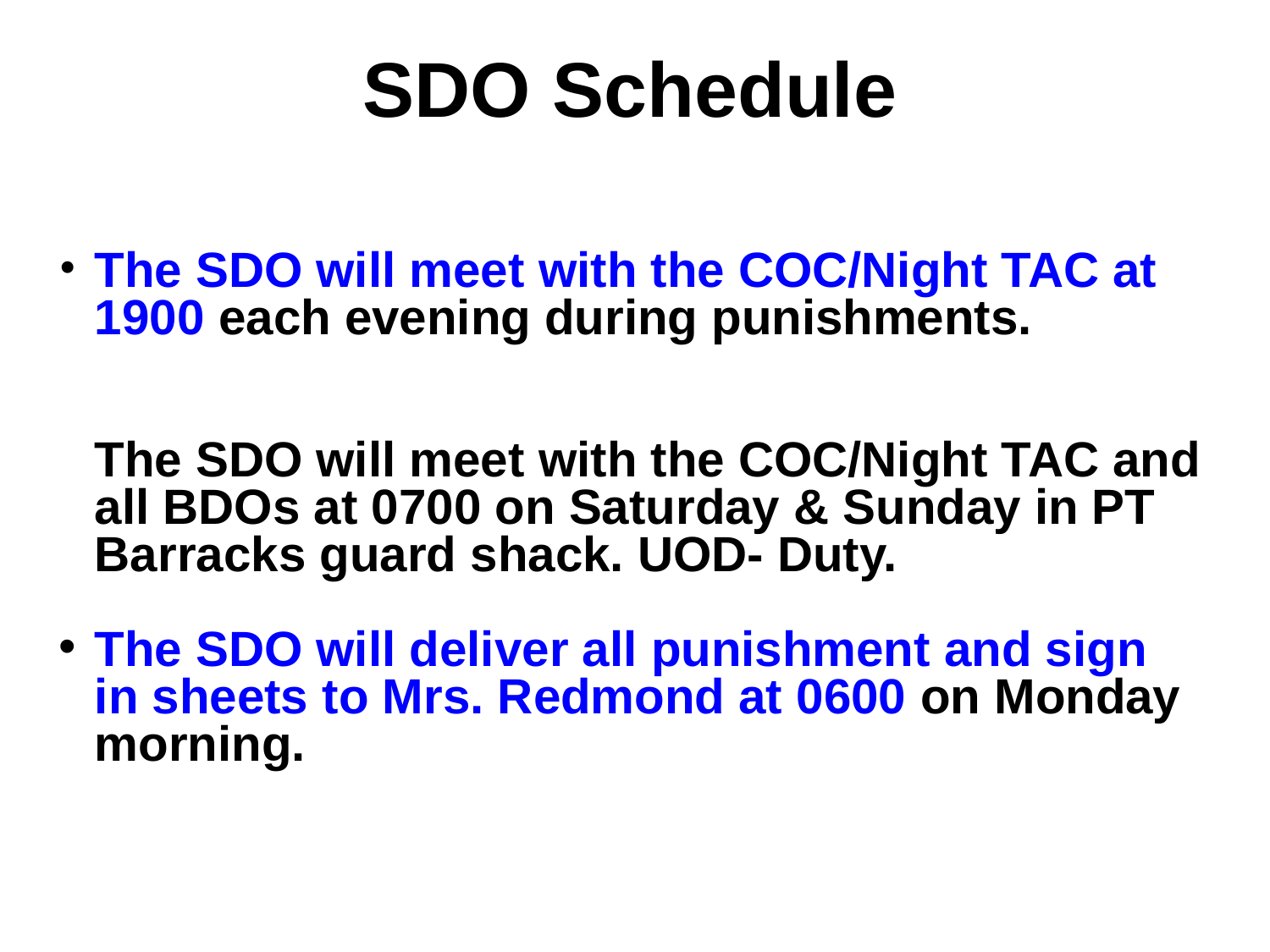

# SDO Schedule

The SDO will meet with the COC/Night TAC at 1900 each evening during punishments.
The SDO will meet with the COC/Night TAC and all BDOs at 0700 on Saturday & Sunday in PT Barracks guard shack. UOD- Duty.
The SDO will deliver all punishment and sign in sheets to Mrs. Redmond at 0600 on Monday morning.